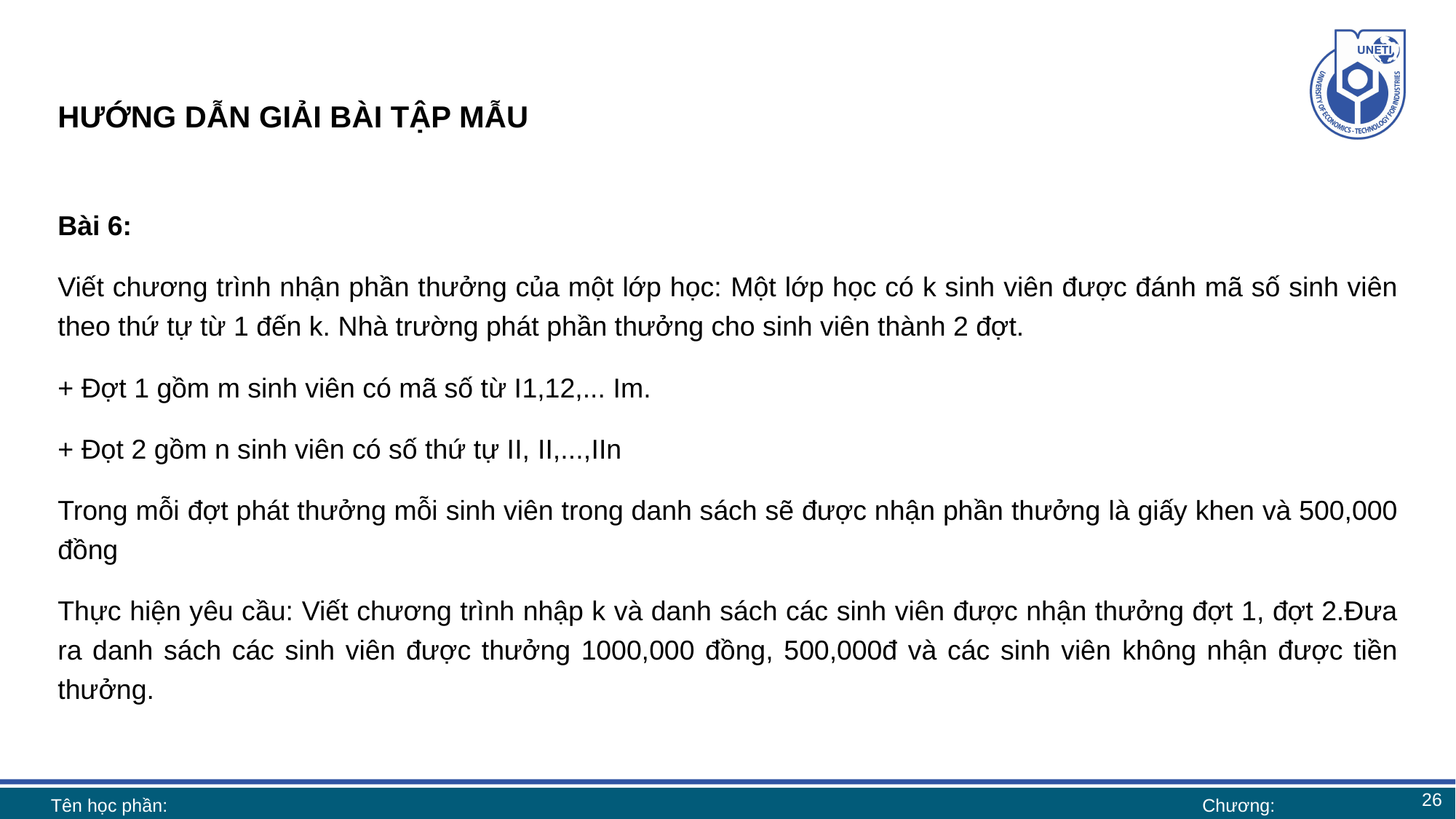

# HƯỚNG DẪN GIẢI BÀI TẬP MẪU
Bài 6:
Viết chương trình nhận phần thưởng của một lớp học: Một lớp học có k sinh viên được đánh mã số sinh viên theo thứ tự từ 1 đến k. Nhà trường phát phần thưởng cho sinh viên thành 2 đợt.
+ Đợt 1 gồm m sinh viên có mã số từ I1,12,... Im.
+ Đọt 2 gồm n sinh viên có số thứ tự II, II,...,IIn
Trong mỗi đợt phát thưởng mỗi sinh viên trong danh sách sẽ được nhận phần thưởng là giấy khen và 500,000 đồng
Thực hiện yêu cầu: Viết chương trình nhập k và danh sách các sinh viên được nhận thưởng đợt 1, đợt 2.Đưa ra danh sách các sinh viên được thưởng 1000,000 đồng, 500,000đ và các sinh viên không nhận được tiền thưởng.
26
Tên học phần:
Chương: